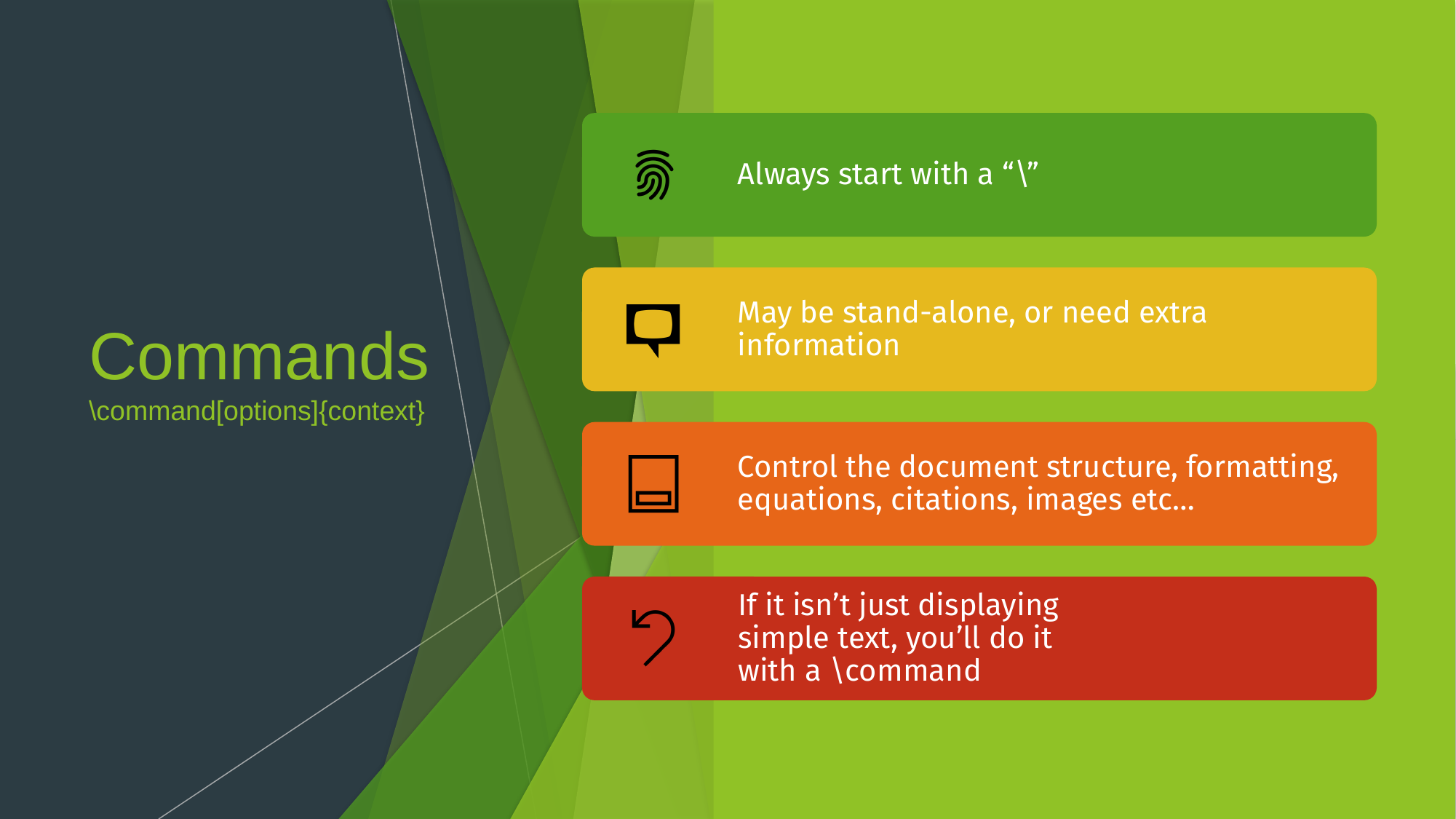

Always start with a “\”
May be stand-alone, or need extra information
Control the document structure, formatting, equations, citations, images etc…
If it isn’t just displaying simple text, you’ll do it with a \command

# Commands \command[options]{context}